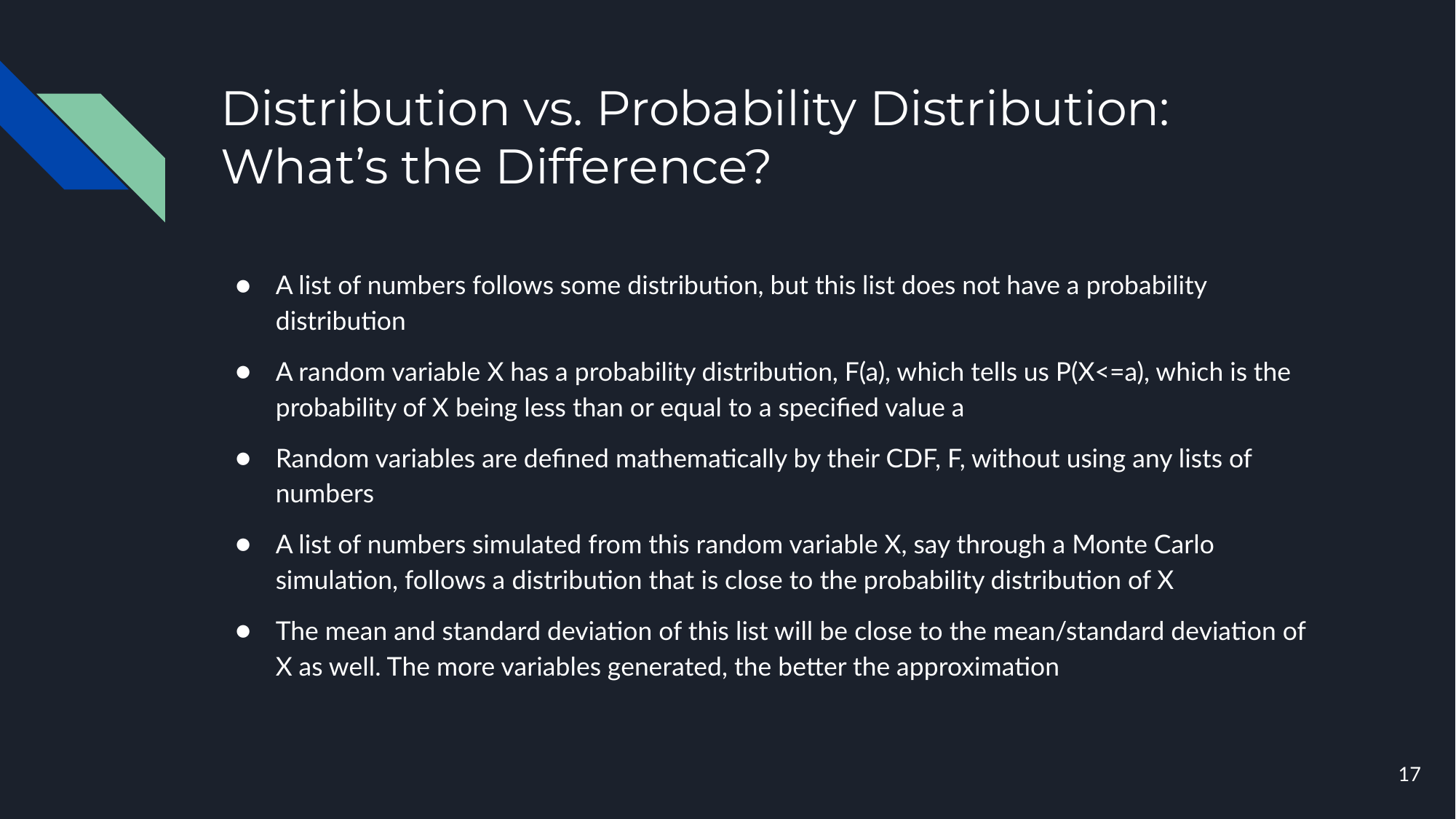

# Distribution vs. Probability Distribution: What’s the Difference?
A list of numbers follows some distribution, but this list does not have a probability distribution
A random variable X has a probability distribution, F(a), which tells us P(X<=a), which is the probability of X being less than or equal to a specified value a
Random variables are defined mathematically by their CDF, F, without using any lists of numbers
A list of numbers simulated from this random variable X, say through a Monte Carlo simulation, follows a distribution that is close to the probability distribution of X
The mean and standard deviation of this list will be close to the mean/standard deviation of X as well. The more variables generated, the better the approximation
17